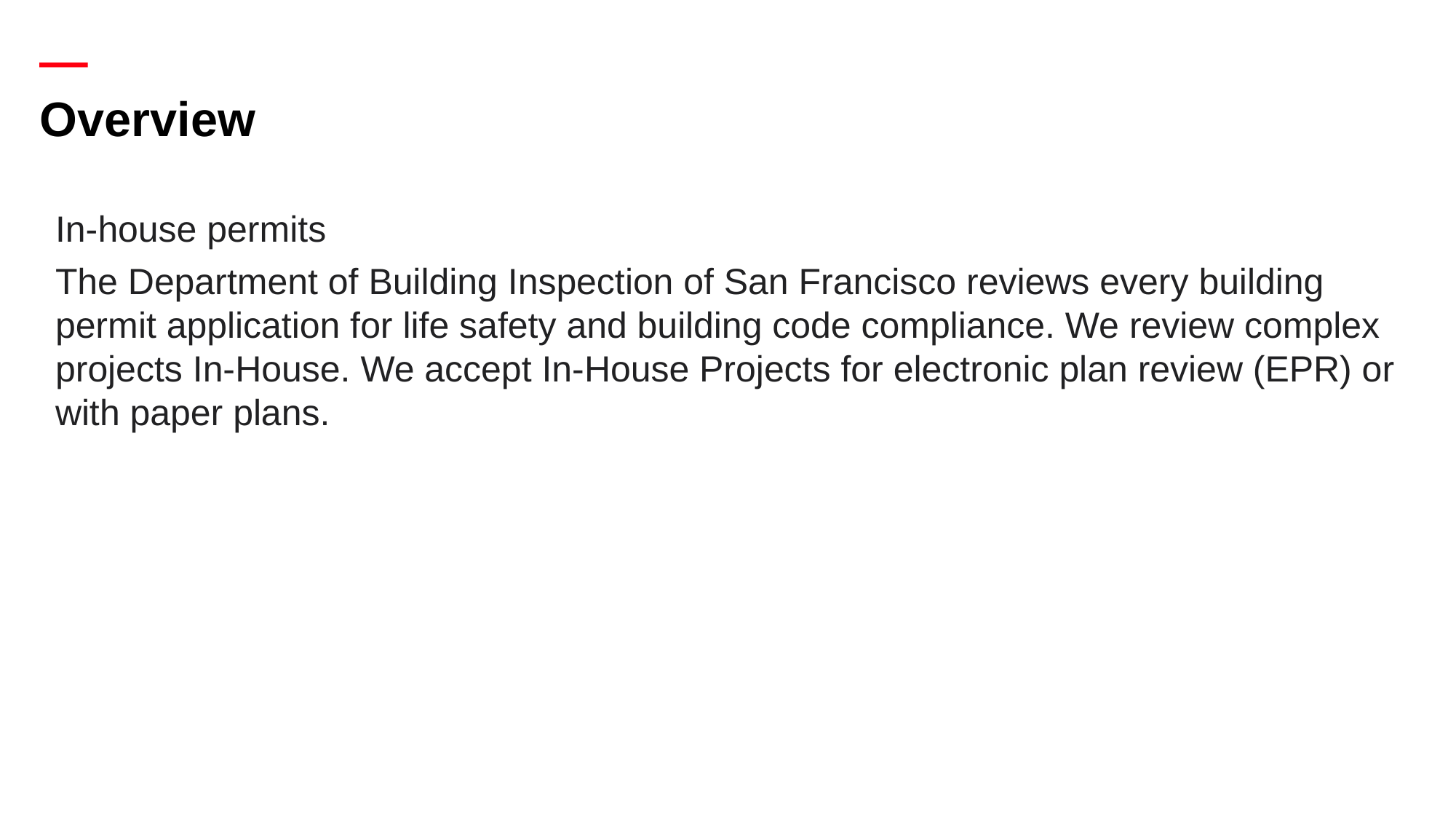

# Overview

In-house permits
The Department of Building Inspection of San Francisco reviews every building permit application for life safety and building code compliance. We review complex projects In-House. We accept In-House Projects for electronic plan review (EPR) or with paper plans.